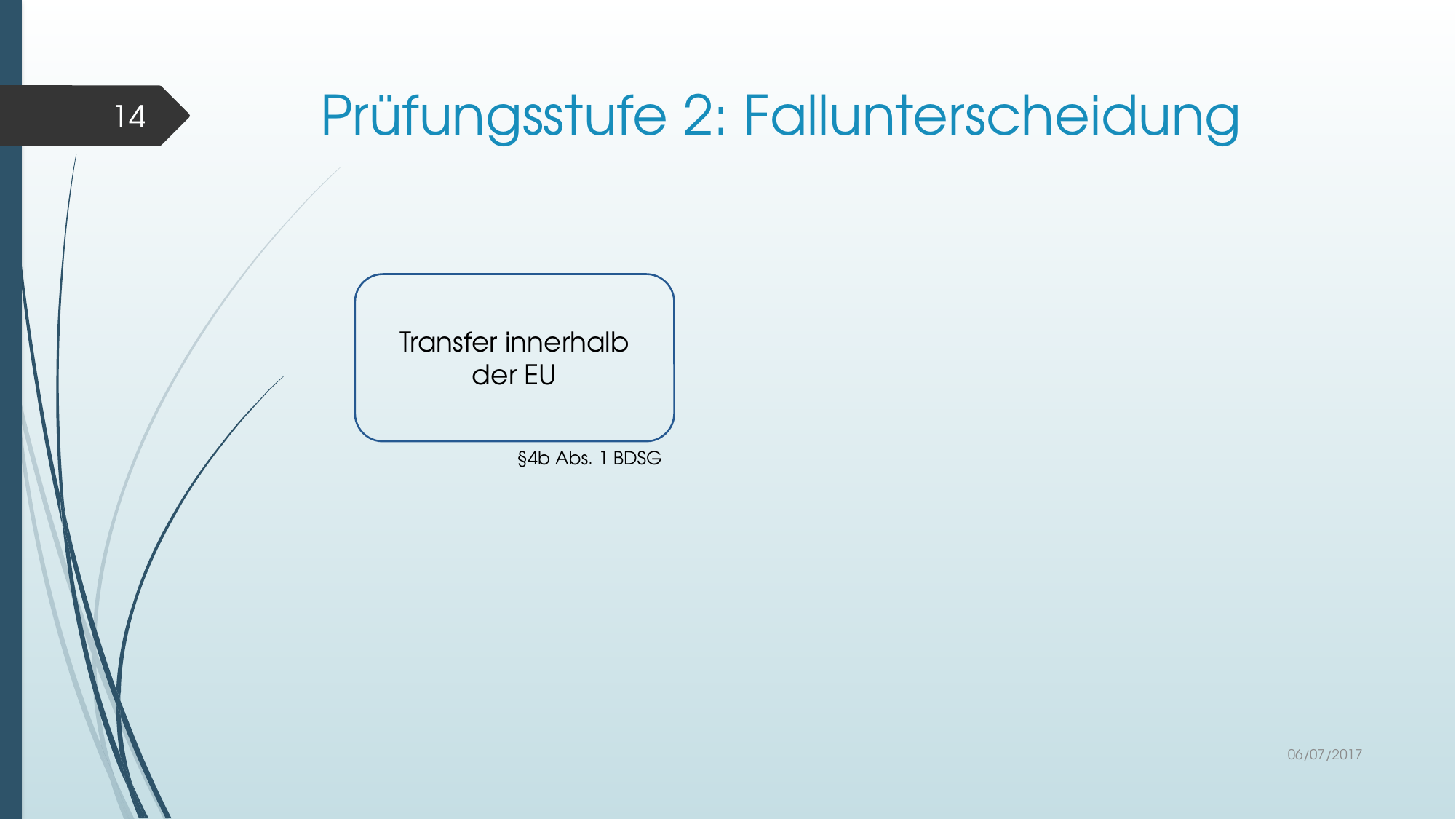

# Prüfungsstufe 2: Fallunterscheidung
14
Transfer innerhalb der EU
§4b Abs. 1 BDSG
06/07/2017